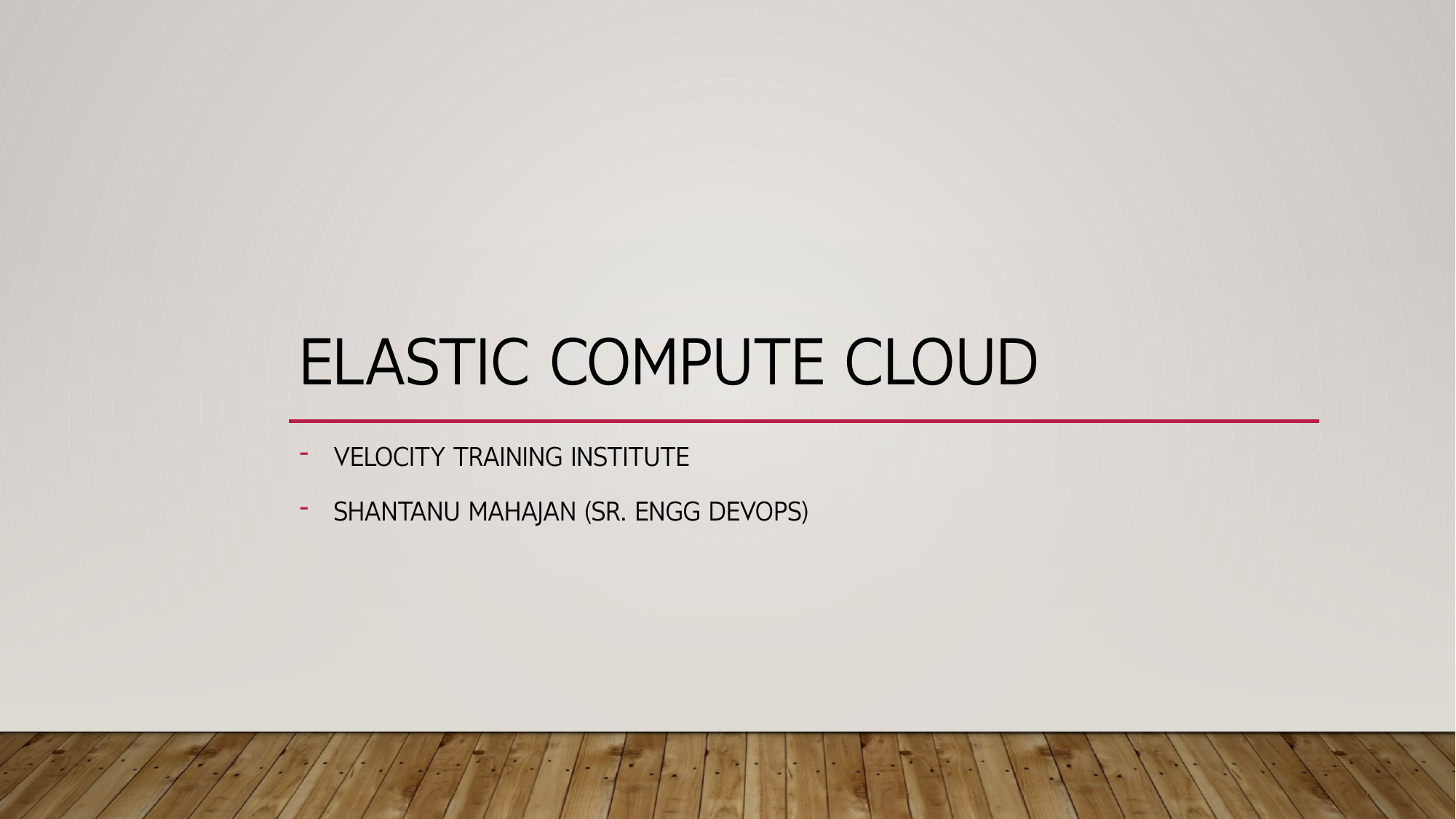

# Elastic Compute cloud
Velocity training institute
Shantanu Mahajan (sr. engg devops)